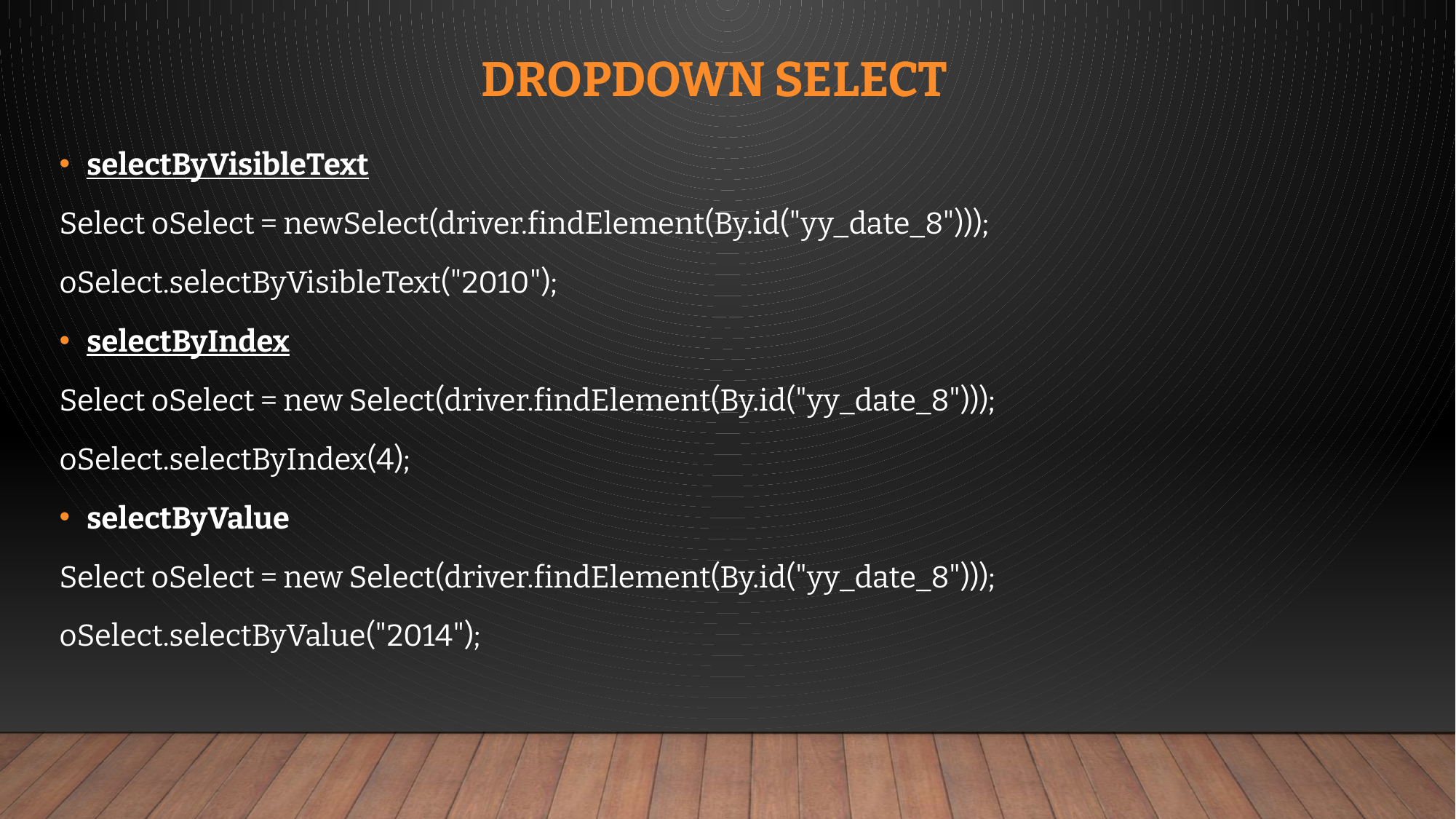

# DropDown SELECT
selectByVisibleText
Select oSelect = newSelect(driver.findElement(By.id("yy_date_8")));
oSelect.selectByVisibleText("2010");
selectByIndex
Select oSelect = new Select(driver.findElement(By.id("yy_date_8")));
oSelect.selectByIndex(4);
selectByValue
Select oSelect = new Select(driver.findElement(By.id("yy_date_8")));
oSelect.selectByValue("2014");